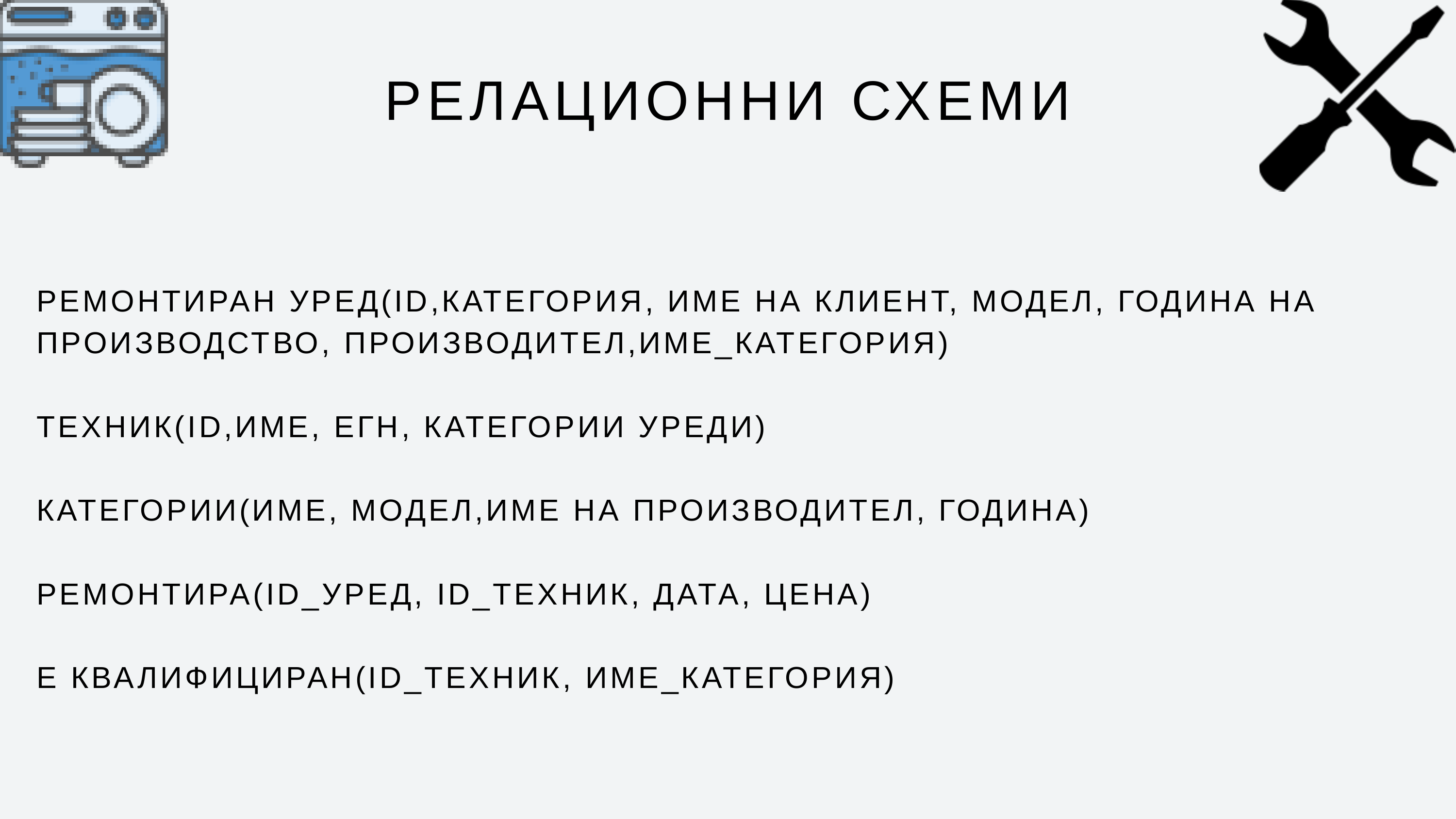

РЕЛАЦИОННИ СХЕМИ
РЕМОНТИРАН УРЕД(ID,КАТЕГОРИЯ, ИМЕ НА КЛИЕНТ, МОДЕЛ, ГОДИНА НА ПРОИЗВОДСТВО, ПРОИЗВОДИТЕЛ,ИМЕ_КАТЕГОРИЯ)

ТЕХНИК(ID,ИМЕ, ЕГН, КАТЕГОРИИ УРЕДИ)

КАТЕГОРИИ(ИМЕ, МОДЕЛ,ИМЕ НА ПРОИЗВОДИТЕЛ, ГОДИНА)

РЕМОНТИРА(ID_УРЕД, ID_ТЕХНИК, ДАТА, ЦЕНА)

Е КВАЛИФИЦИРАН(ID_ТЕХНИК, ИМЕ_КАТЕГОРИЯ)